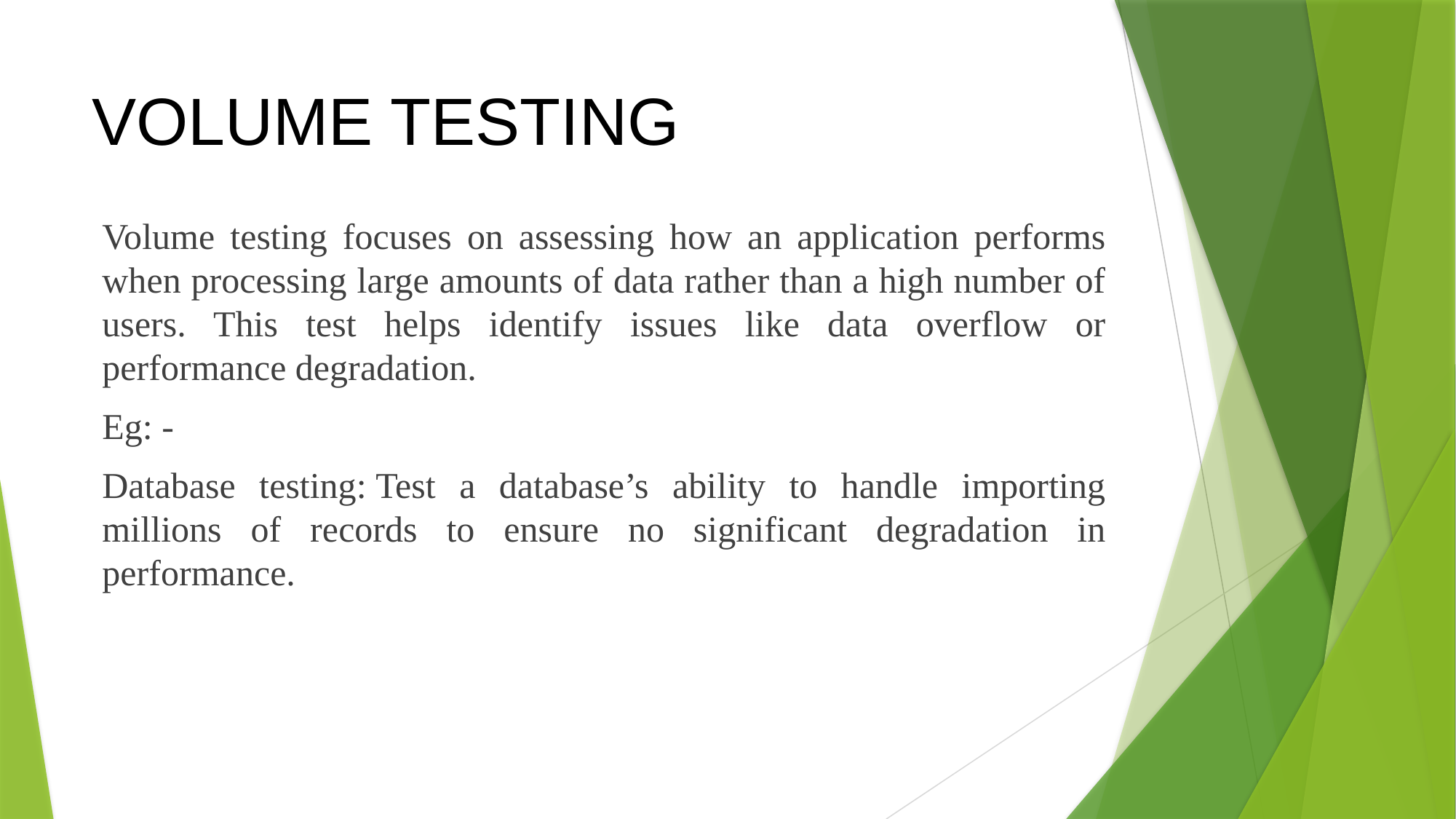

# VOLUME TESTING
Volume testing focuses on assessing how an application performs when processing large amounts of data rather than a high number of users. This test helps identify issues like data overflow or performance degradation.
Eg: -
Database testing: Test a database’s ability to handle importing millions of records to ensure no significant degradation in performance.